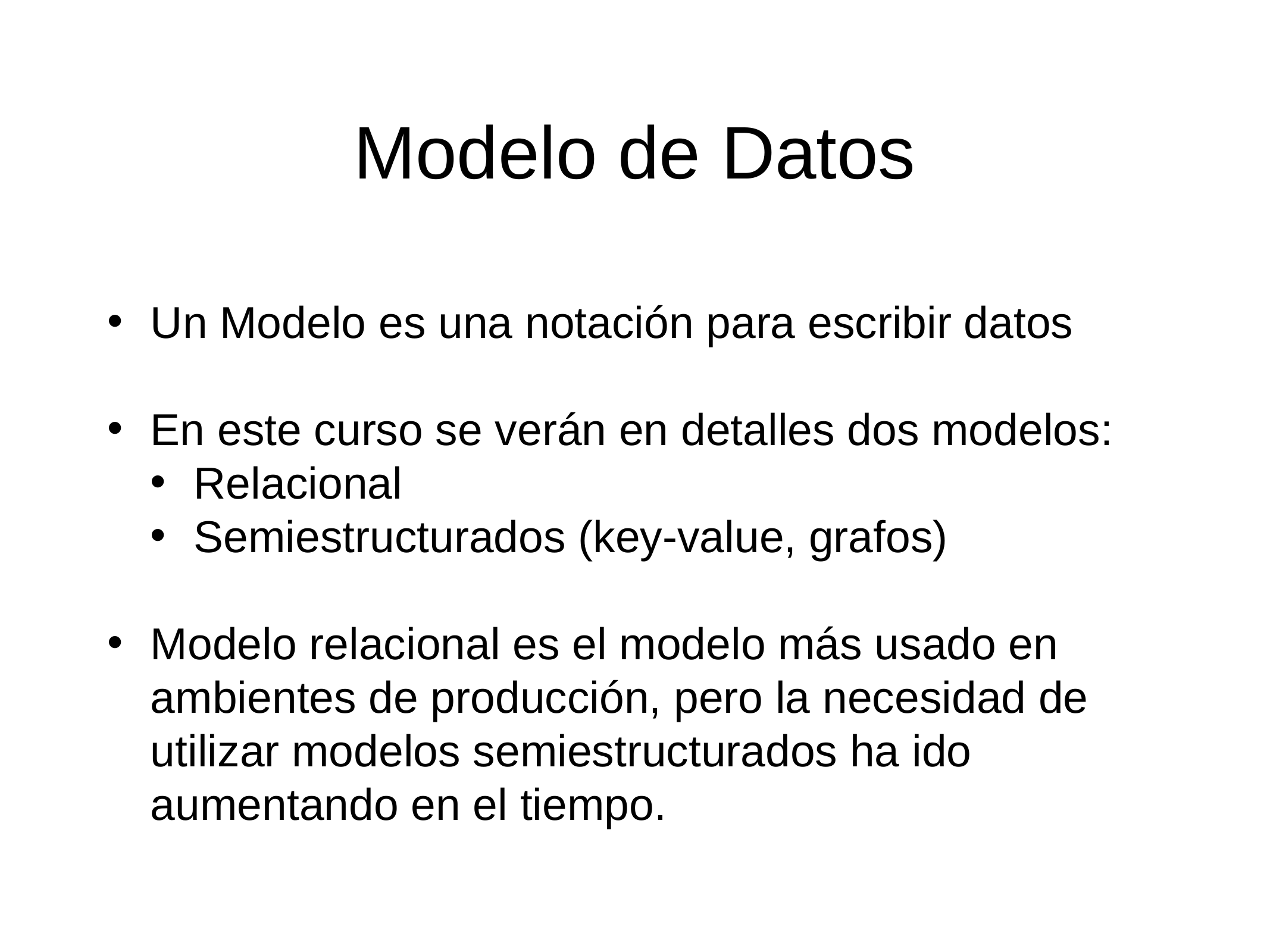

Modelo de Datos
Un Modelo es una notación para escribir datos

En este curso se verán en detalles dos modelos:
Relacional
Semiestructurados (key-value, grafos)

Modelo relacional es el modelo más usado en ambientes de producción, pero la necesidad de utilizar modelos semiestructurados ha ido aumentando en el tiempo.